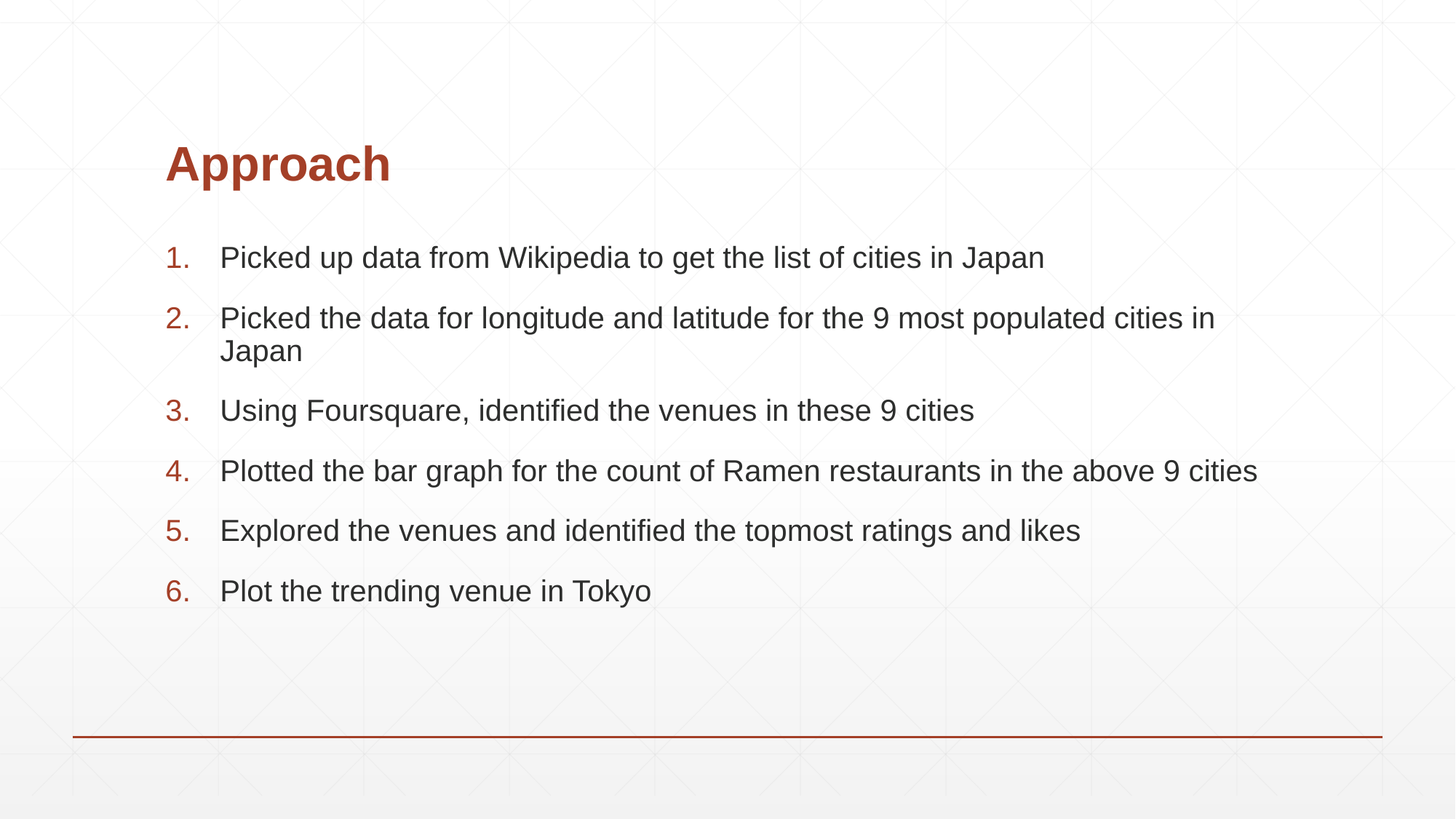

# Approach
Picked up data from Wikipedia to get the list of cities in Japan
Picked the data for longitude and latitude for the 9 most populated cities in Japan
Using Foursquare, identified the venues in these 9 cities
Plotted the bar graph for the count of Ramen restaurants in the above 9 cities
Explored the venues and identified the topmost ratings and likes
Plot the trending venue in Tokyo